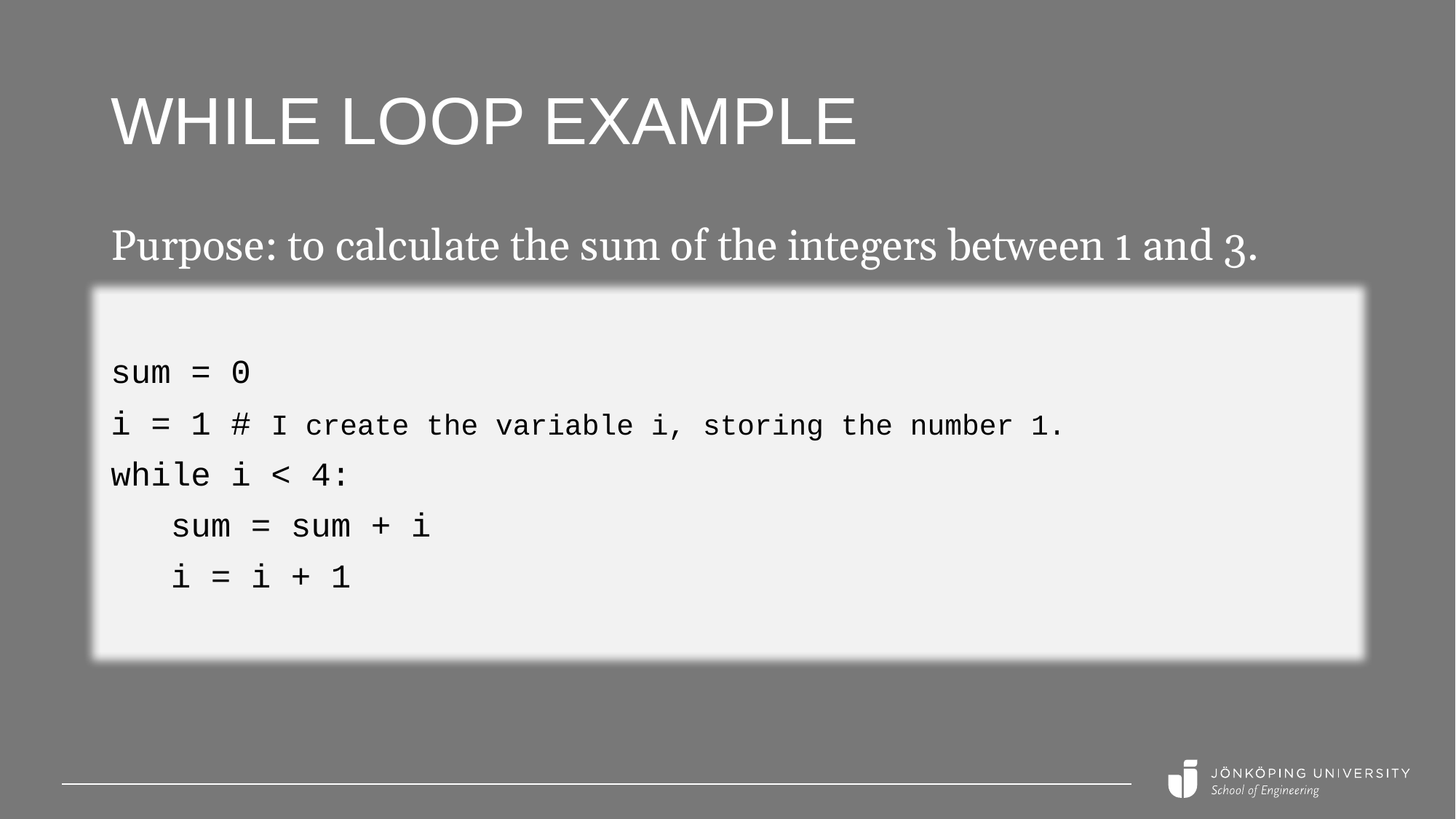

# While loop example
Purpose: to calculate the sum of the integers between 1 and 3.

sum = 0
i = 1 # I create the variable i, storing the number 1.
while i < 4:
   sum = sum + i
   i = i + 1